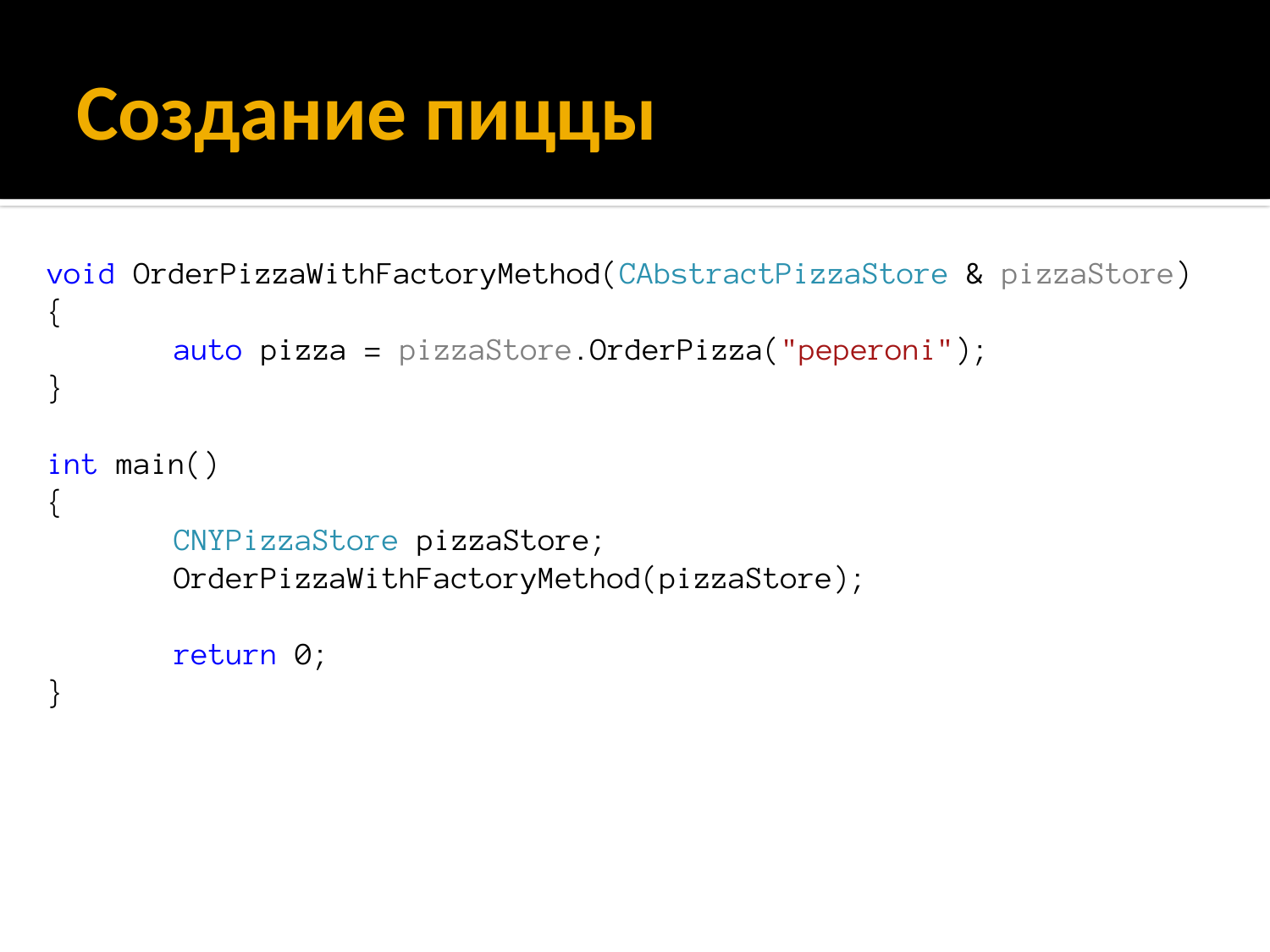

# Создание пиццы
void OrderPizzaWithFactoryMethod(CAbstractPizzaStore & pizzaStore)
{
	auto pizza = pizzaStore.OrderPizza("peperoni");
}

int main()
{
	CNYPizzaStore pizzaStore;
	OrderPizzaWithFactoryMethod(pizzaStore);

	return 0;
}